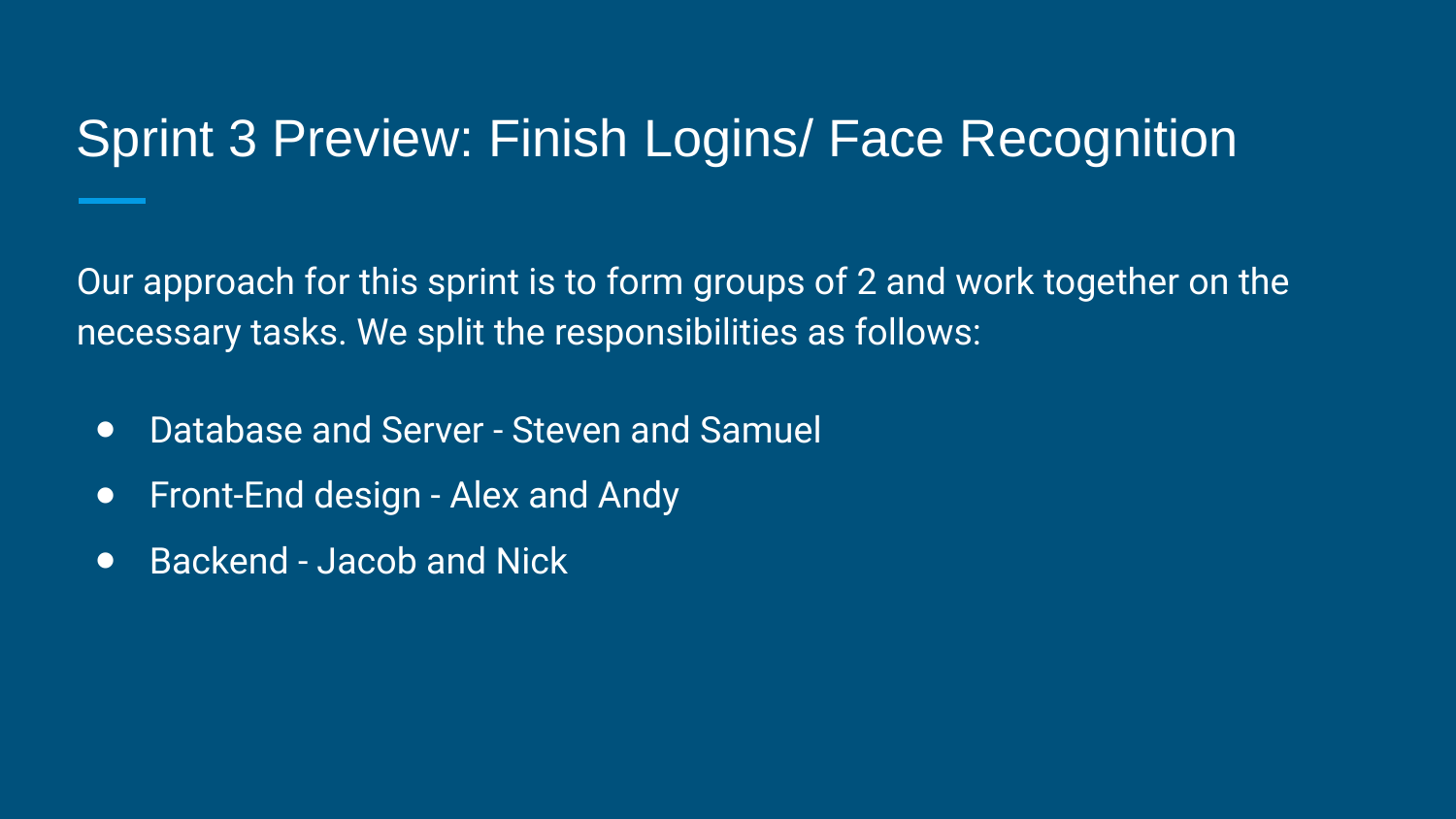

# Sprint 3 Preview: Finish Logins/ Face Recognition
Our approach for this sprint is to form groups of 2 and work together on the necessary tasks. We split the responsibilities as follows:
Database and Server - Steven and Samuel
Front-End design - Alex and Andy
Backend - Jacob and Nick